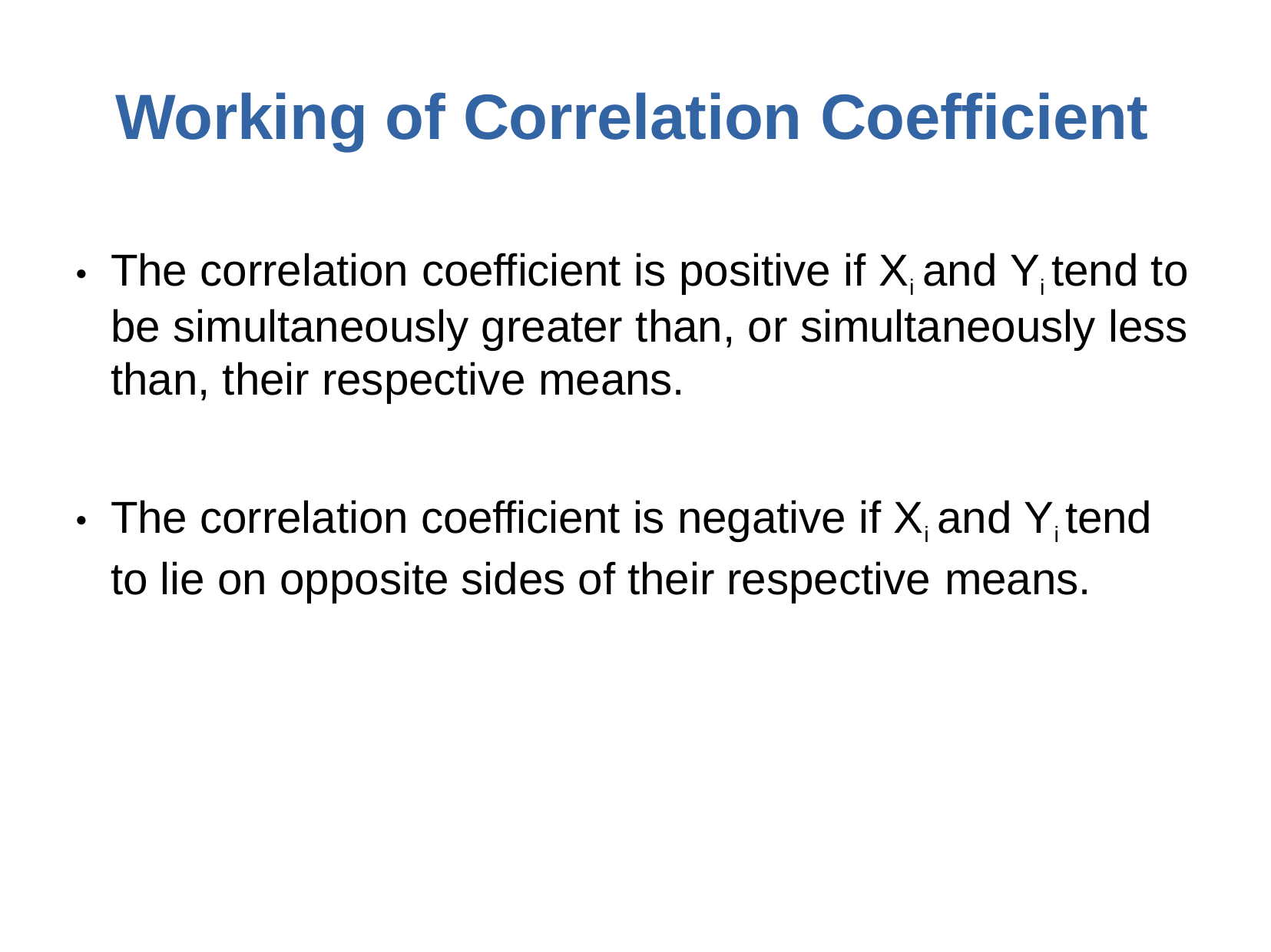

# Working of Correlation Coefficient
The correlation coefficient is positive if Xi and Yi tend to  be simultaneously greater than, or simultaneously less  than, their respective means.
●
The correlation coefficient is negative if Xi and Yi tend  to lie on opposite sides of their respective means.
●